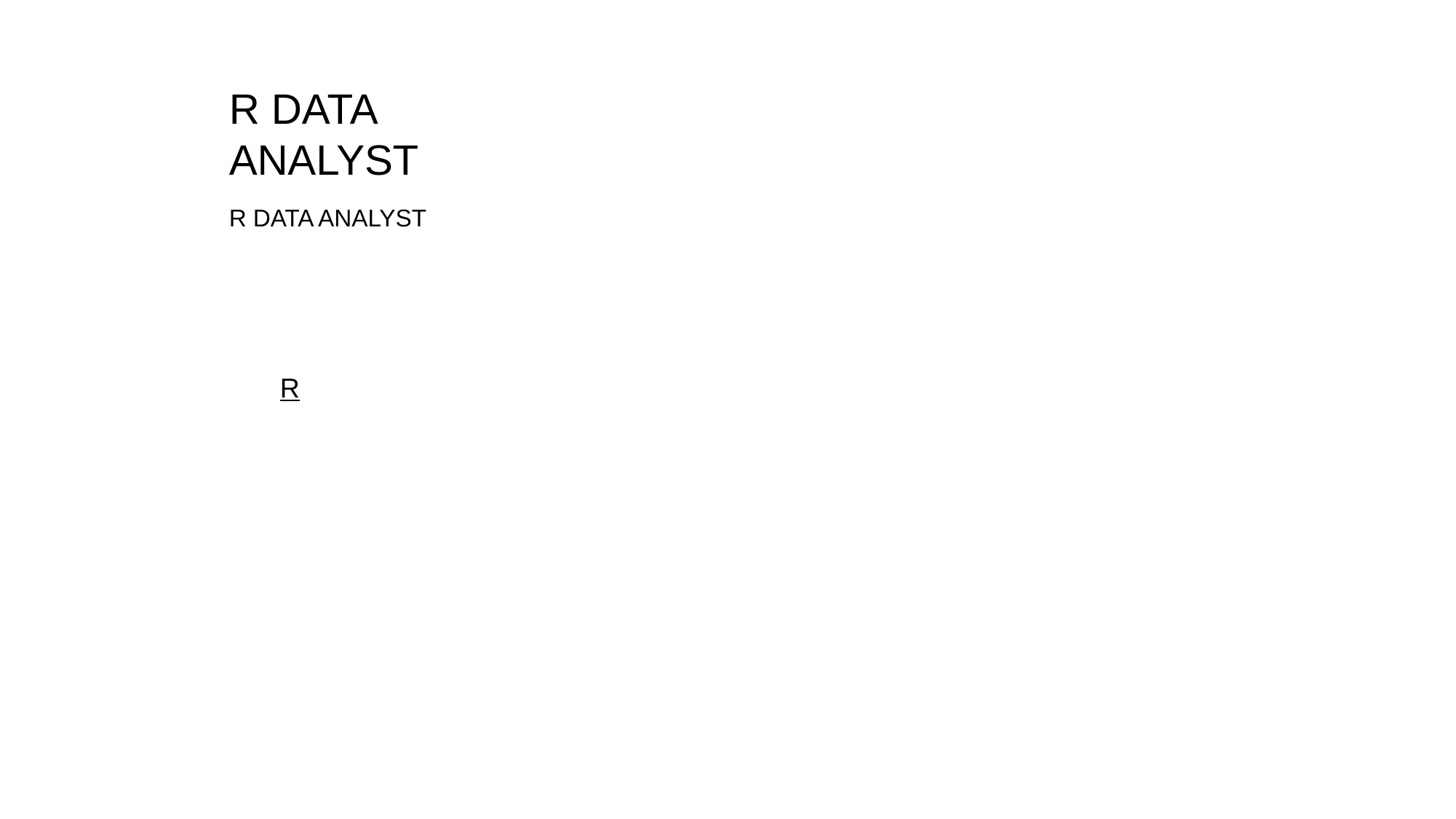

R DATA ANALYST
R DATA ANALYST
R